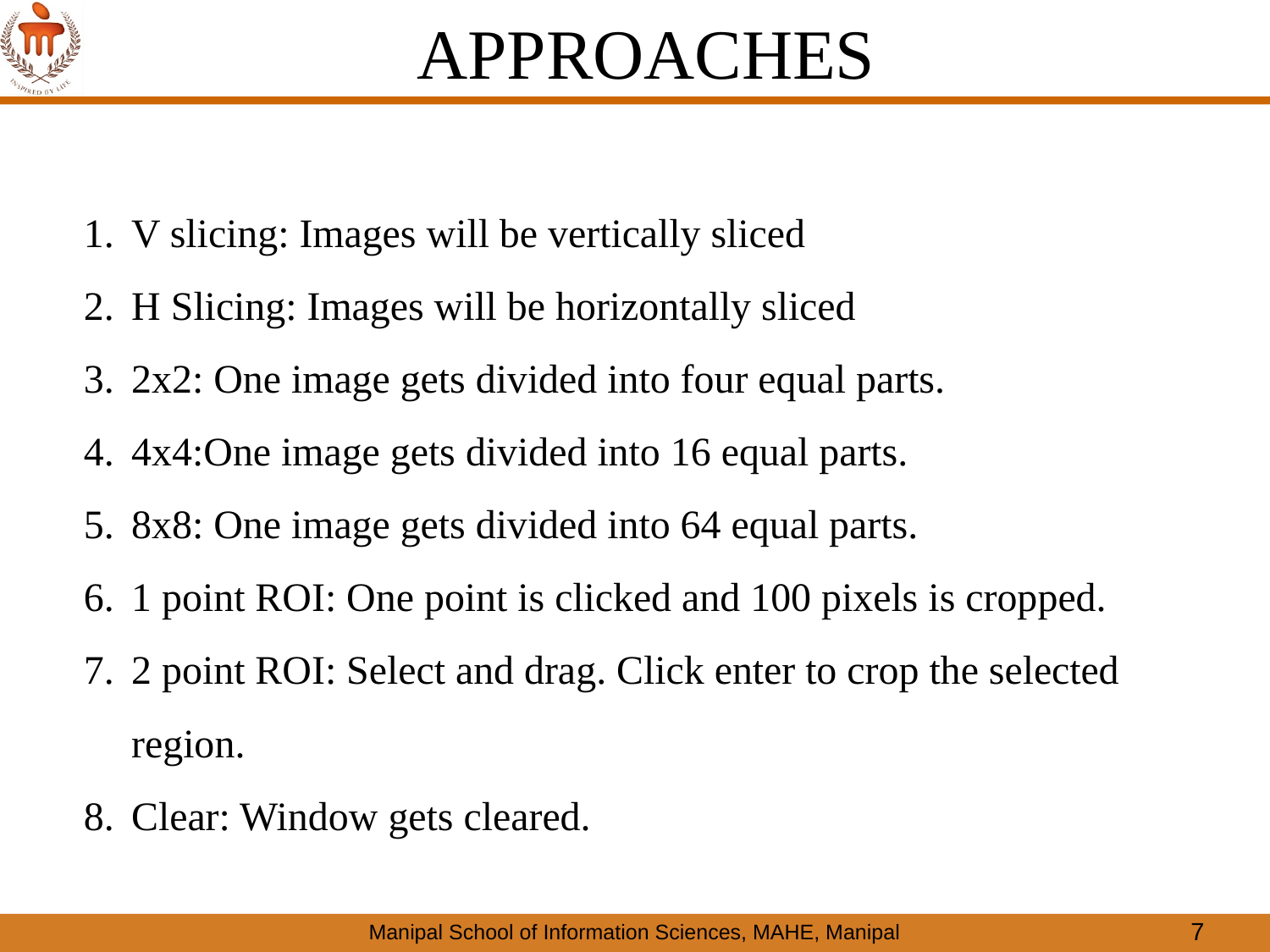

APPROACHES
V slicing: Images will be vertically sliced
H Slicing: Images will be horizontally sliced
2x2: One image gets divided into four equal parts.
4x4:One image gets divided into 16 equal parts.
8x8: One image gets divided into 64 equal parts.
1 point ROI: One point is clicked and 100 pixels is cropped.
2 point ROI: Select and drag. Click enter to crop the selected region.
Clear: Window gets cleared.

7